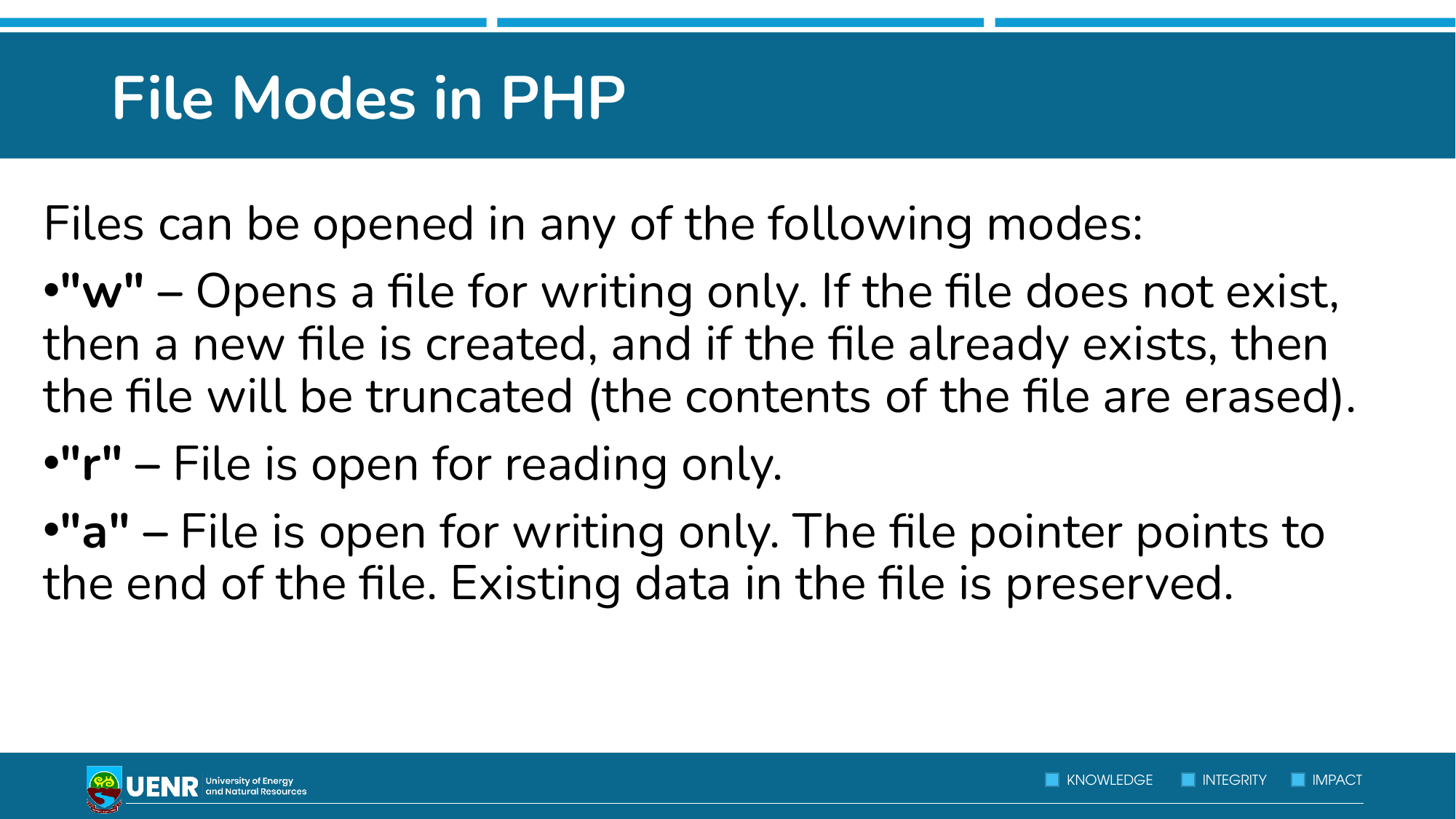

# File Modes in PHP
Files can be opened in any of the following modes:
"w" – Opens a file for writing only. If the file does not exist, then a new file is created, and if the file already exists, then the file will be truncated (the contents of the file are erased).
"r" – File is open for reading only.
"a" – File is open for writing only. The file pointer points to the end of the file. Existing data in the file is preserved.